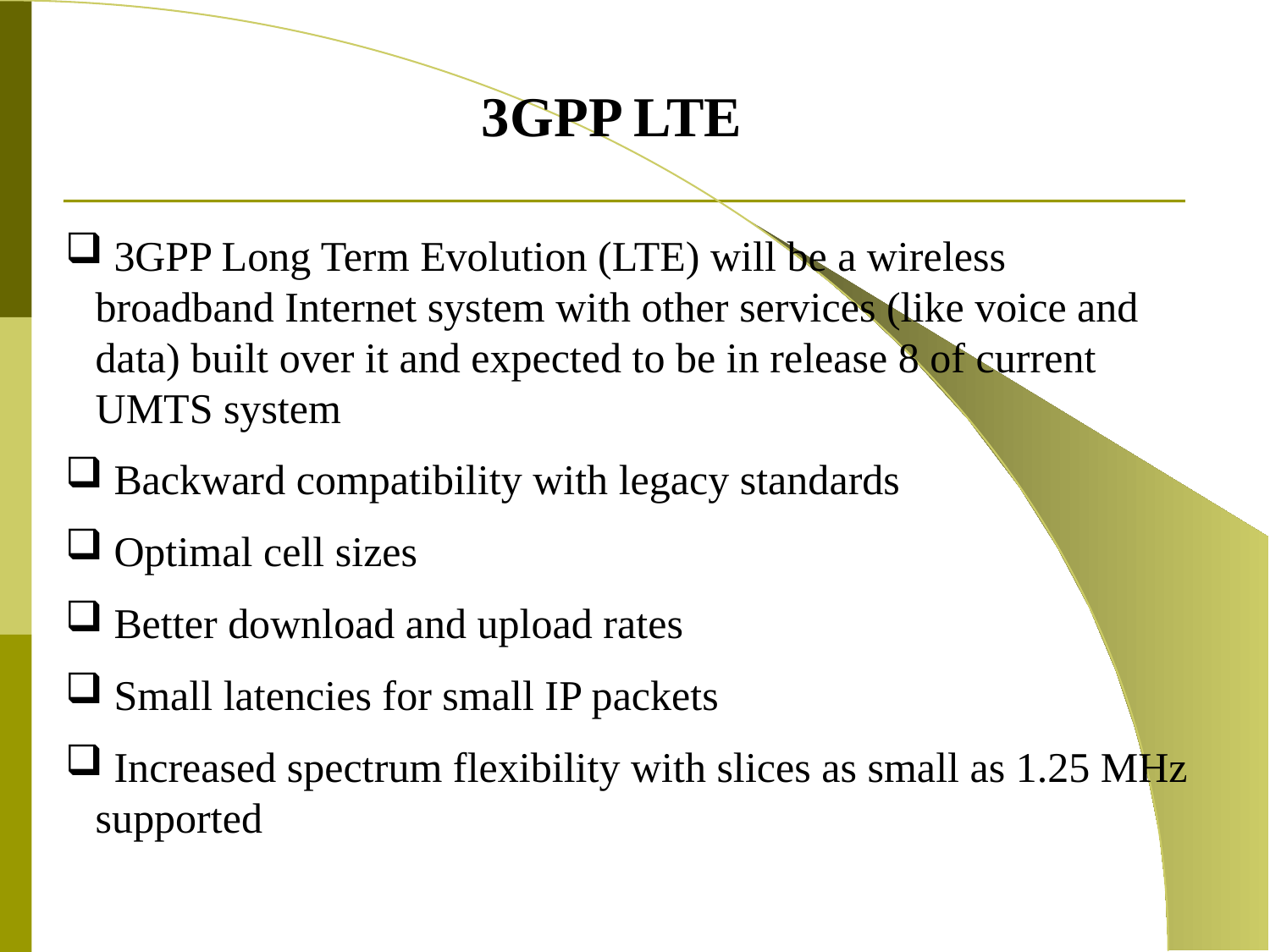

3GPP LTE
 3GPP Long Term Evolution (LTE) will be a wireless broadband Internet system with other services (like voice and data) built over it and expected to be in release 8 of current UMTS system
 Backward compatibility with legacy standards
 Optimal cell sizes
 Better download and upload rates
 Small latencies for small IP packets
 Increased spectrum flexibility with slices as small as 1.25 MHz supported